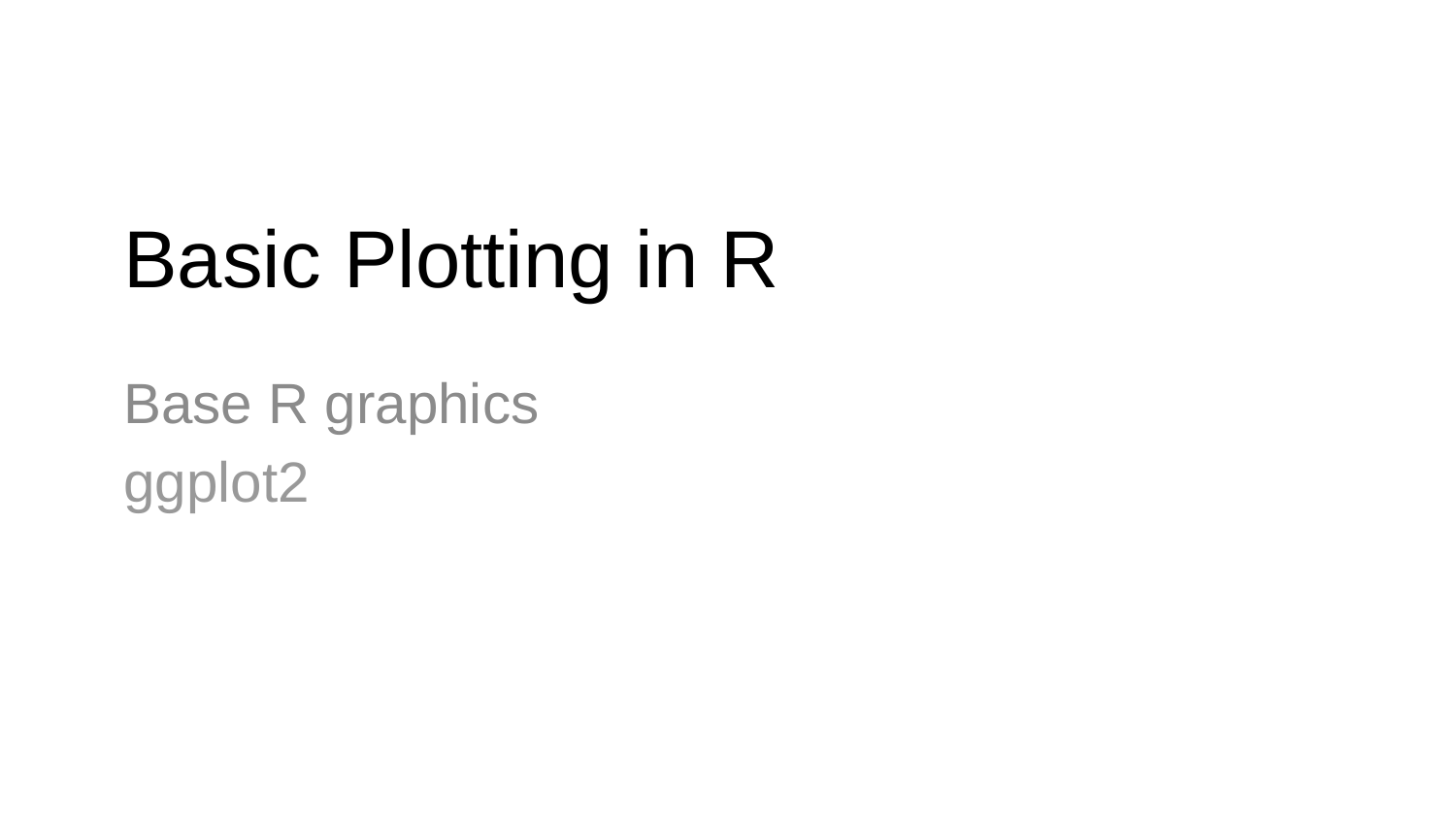

# Basic Plotting in R
Base R graphics
ggplot2